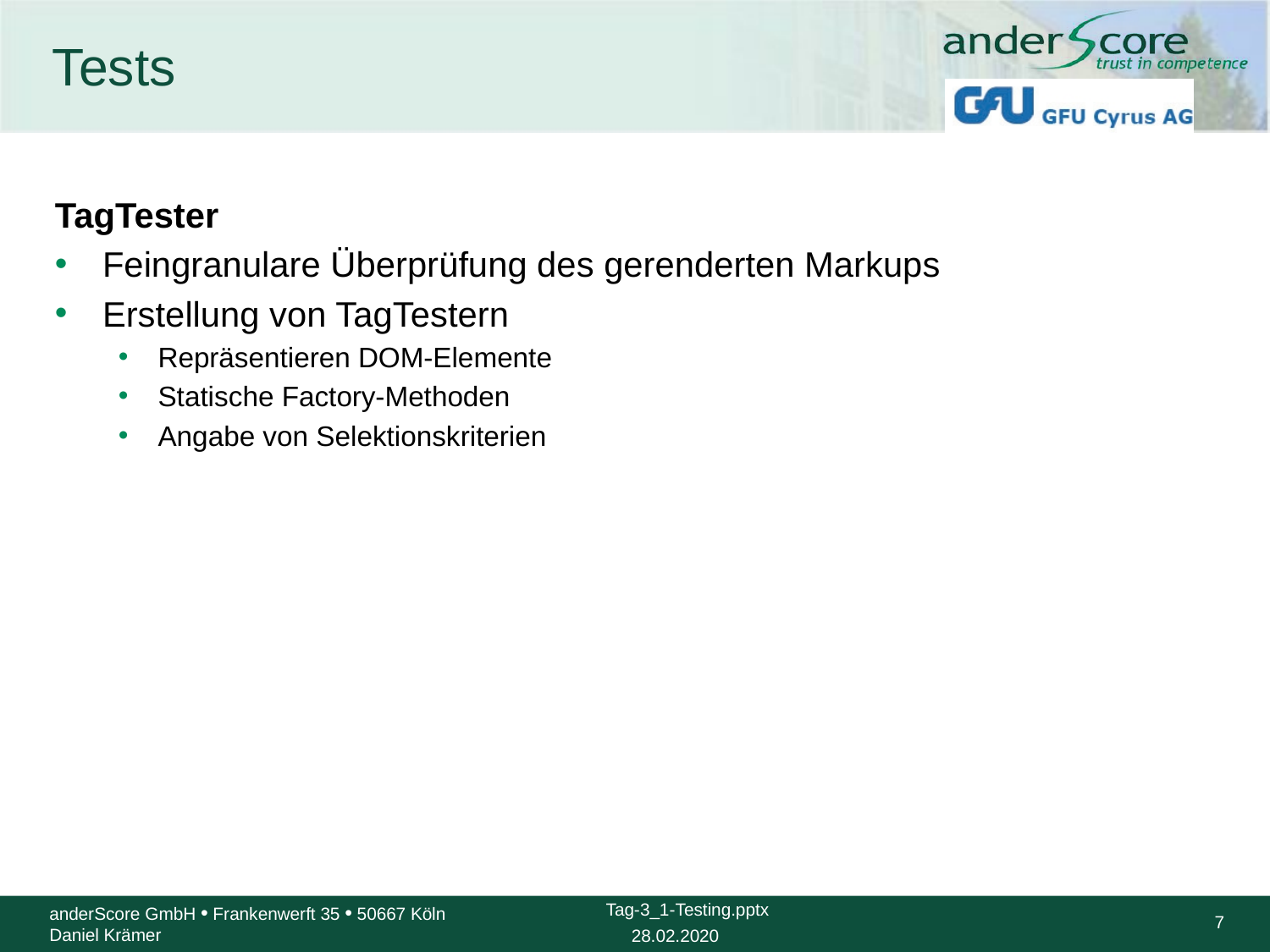

# Tests
TagTester
Feingranulare Überprüfung des gerenderten Markups
Erstellung von TagTestern
Repräsentieren DOM-Elemente
Statische Factory-Methoden
Angabe von Selektionskriterien